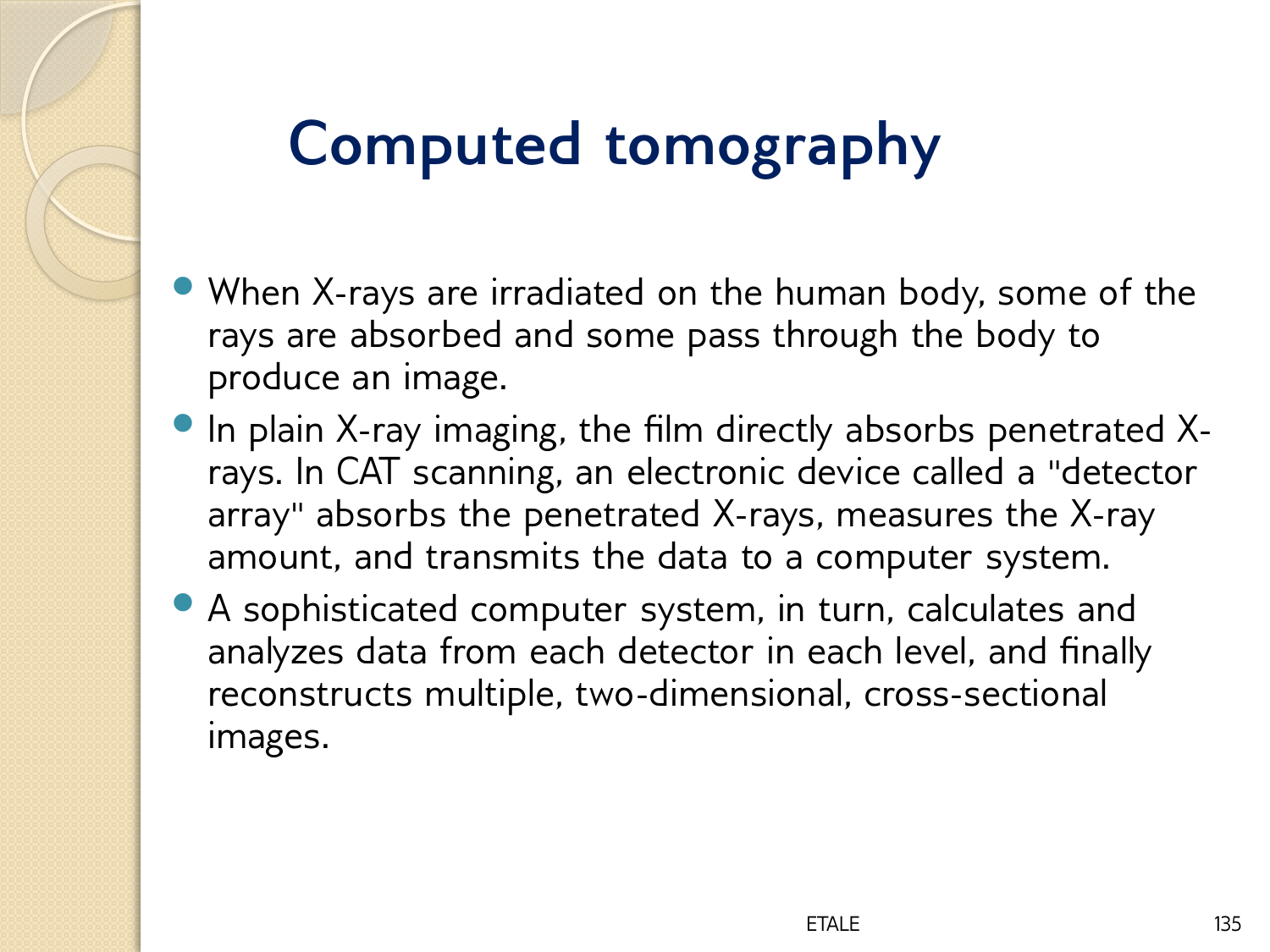

Computed tomography
When X-rays are irradiated on the human body, some of the rays are absorbed and some pass through the body to produce an image.
In plain X-ray imaging, the film directly absorbs penetrated X-rays. In CAT scanning, an electronic device called a "detector array" absorbs the penetrated X-rays, measures the X-ray amount, and transmits the data to a computer system.
A sophisticated computer system, in turn, calculates and analyzes data from each detector in each level, and finally reconstructs multiple, two-dimensional, cross-sectional images.
ETALE
135